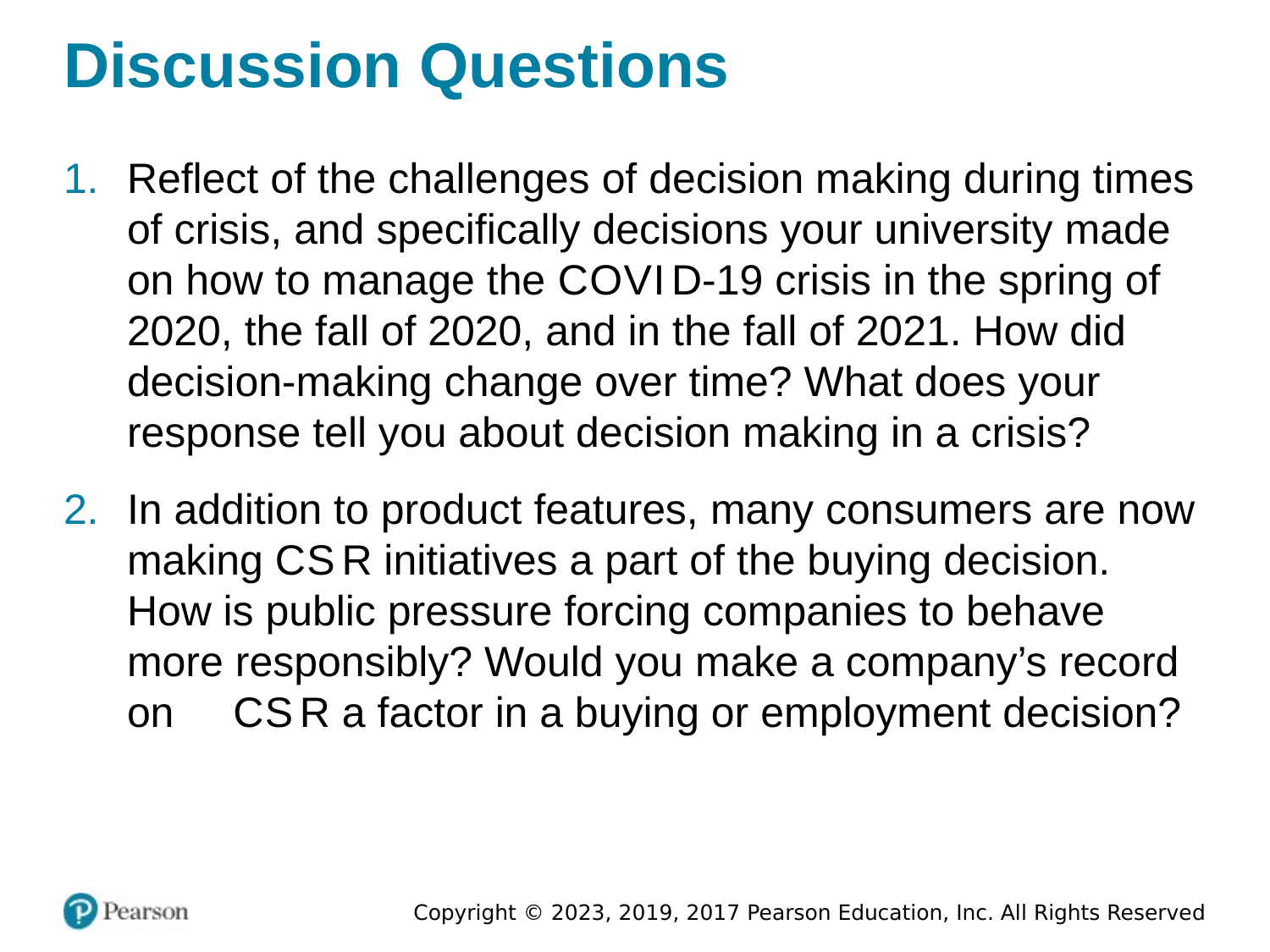

# Discussion Questions
Reflect of the challenges of decision making during times of crisis, and specifically decisions your university made on how to manage the C O V I D-19 crisis in the spring of 2020, the fall of 2020, and in the fall of 2021. How did decision-making change over time? What does your response tell you about decision making in a crisis?
In addition to product features, many consumers are now making C S R initiatives a part of the buying decision. How is public pressure forcing companies to behave more responsibly? Would you make a company’s record on     C S R a factor in a buying or employment decision?